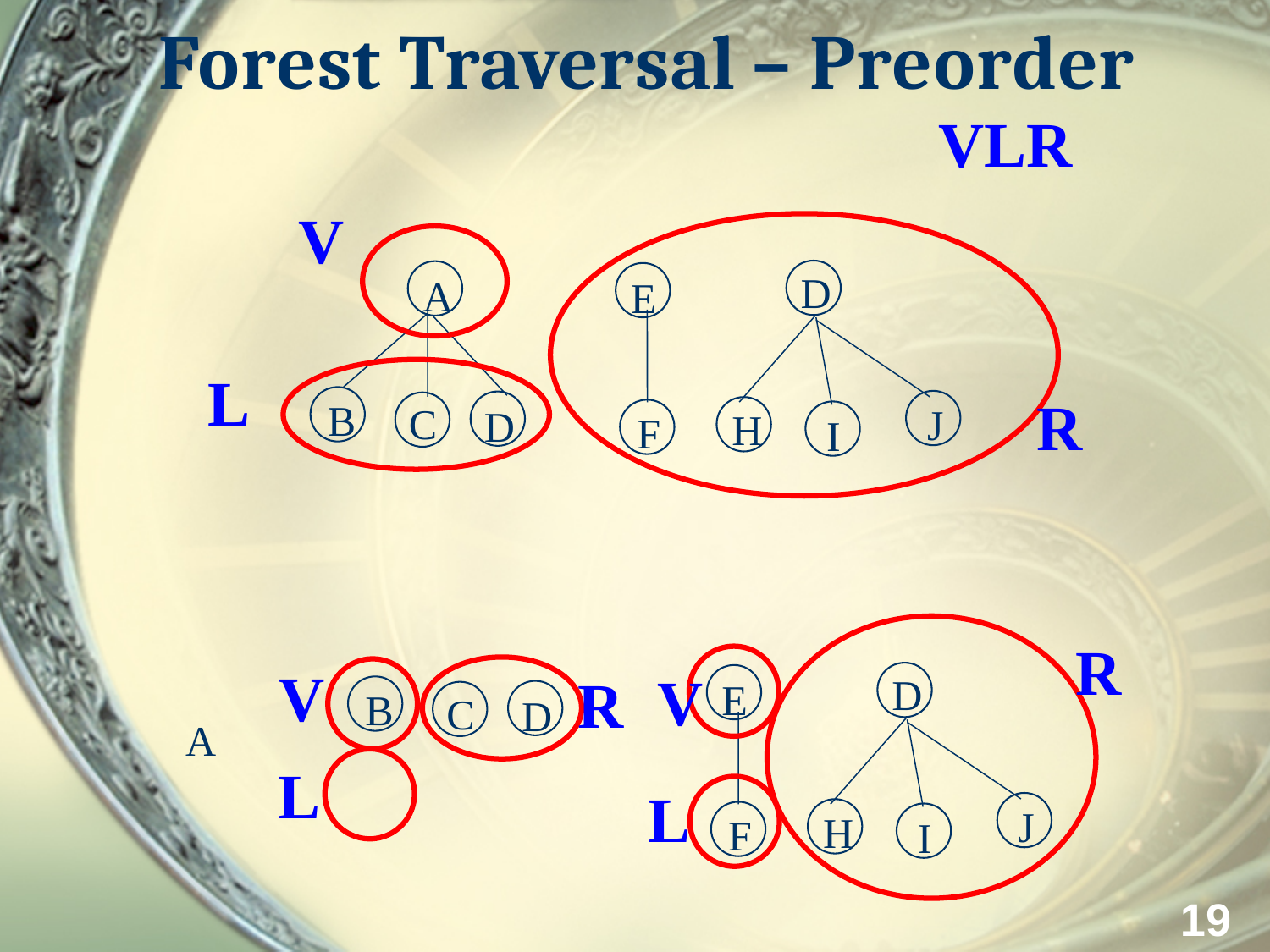

Forest Traversal – Preorder
VLR
V

D

A

E

L

R

B

C

J

D

H

F

I

R

V
V

R
D

E

B
C

D
A

L
L

J

H

F

I
19